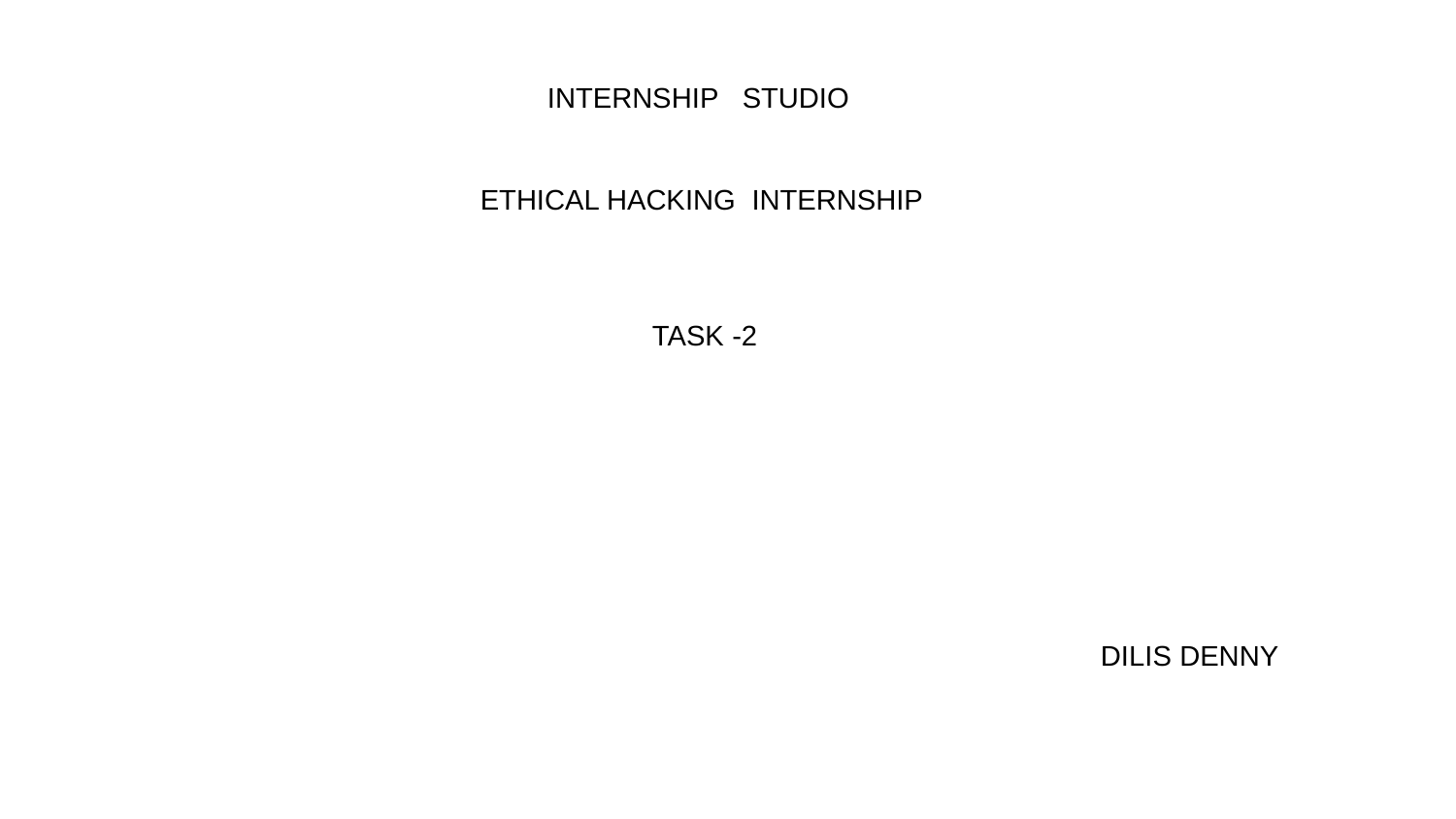

INTERNSHIP   STUDIO

                            ETHICAL HACKING  INTERNSHIP

    TASK -2

DILIS DENNY